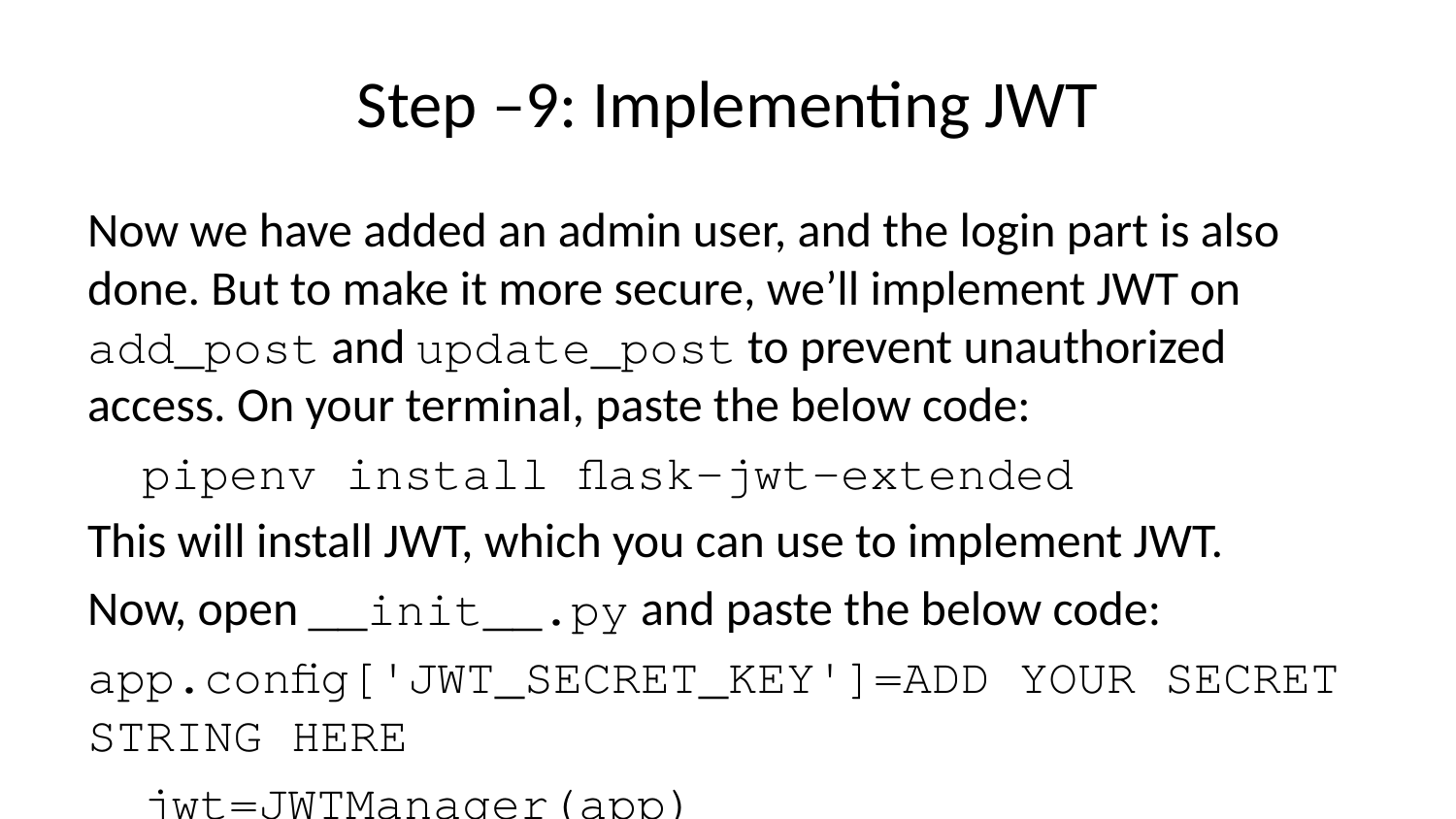

# Step –9: Implementing JWT
Now we have added an admin user, and the login part is also done. But to make it more secure, we’ll implement JWT on add_post and update_post to prevent unauthorized access. On your terminal, paste the below code:
pipenv install flask-jwt-extended
This will install JWT, which you can use to implement JWT.
Now, open __init__.py and paste the below code:
app.config['JWT_SECRET_KEY']=ADD YOUR SECRET STRING HERE
jwt=JWTManager(app)
Now open file Blog_routes.py and update the below routes:
@blogs.route('/delete_post/<int:id>', methods=["DELETE"])
@jwt_required
def delete_post(id):
    blog = Blog.query.filter_by(id=id).first()
    db.session.delete(blog)
    db.session.commit()

    return jsonify("Blog was deleted"),200
Similarly, add the same @jwt_required below the line @blogs.route('/add_post',methods=["POST"])